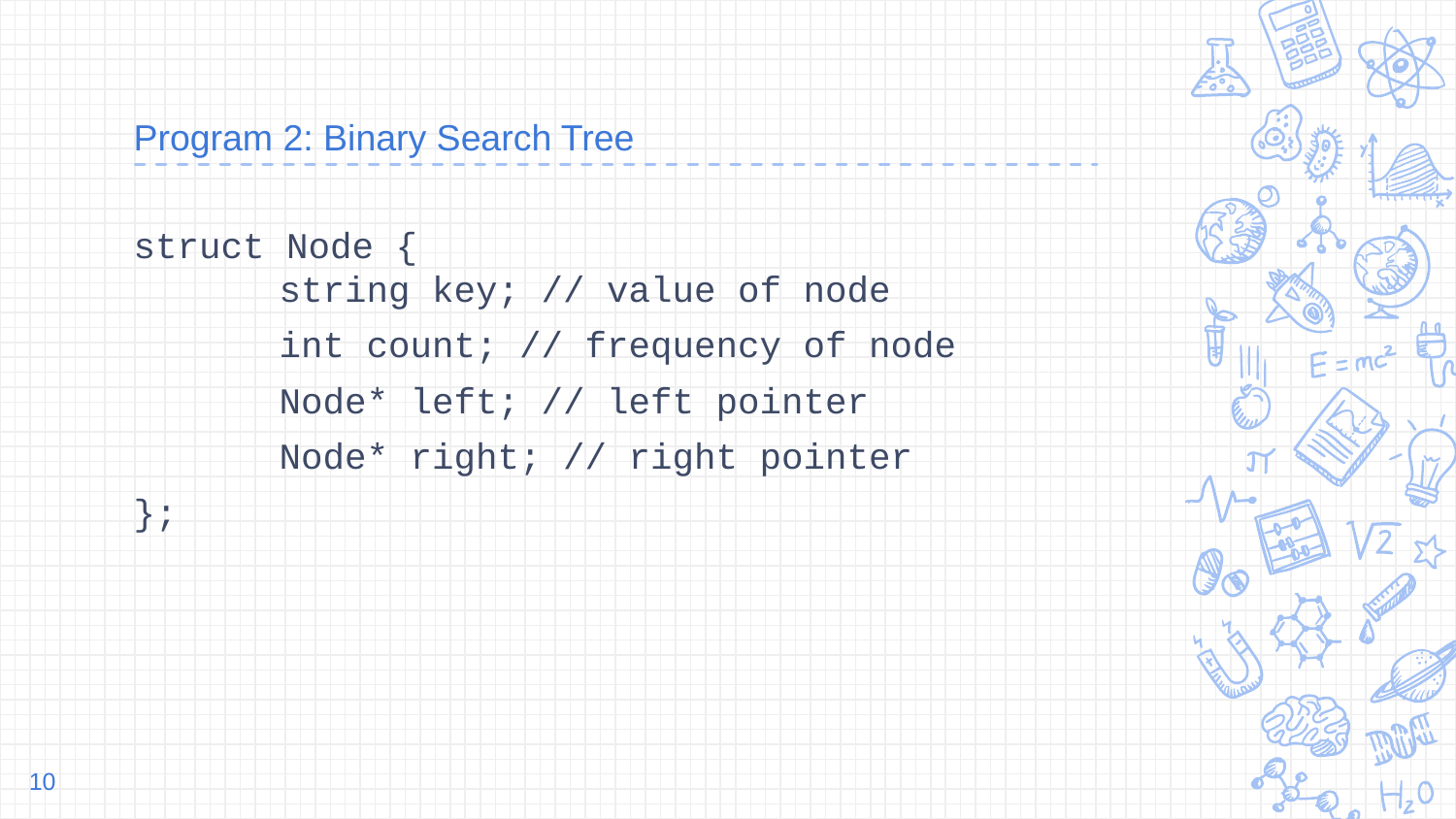

# Program 2: Binary Search Tree
struct Node {
	string key; // value of node
	int count; // frequency of node
	Node* left; // left pointer
	Node* right; // right pointer
};
10